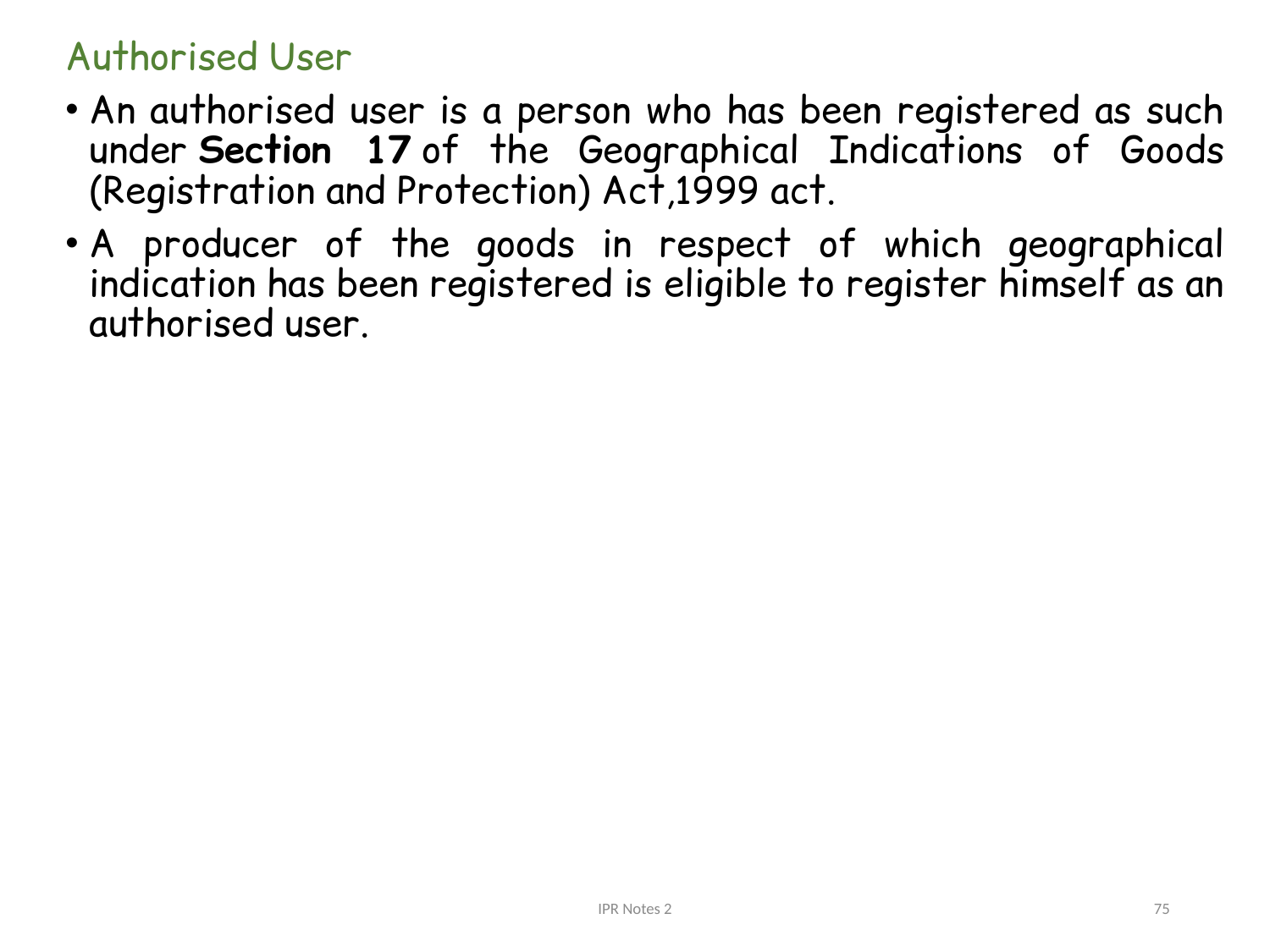

Authorised User
An authorised user is a person who has been registered as such under Section 17 of the Geographical Indications of Goods (Registration and Protection) Act,1999 act.
A producer of the goods in respect of which geographical indication has been registered is eligible to register himself as an authorised user.

IPR Notes 2
75